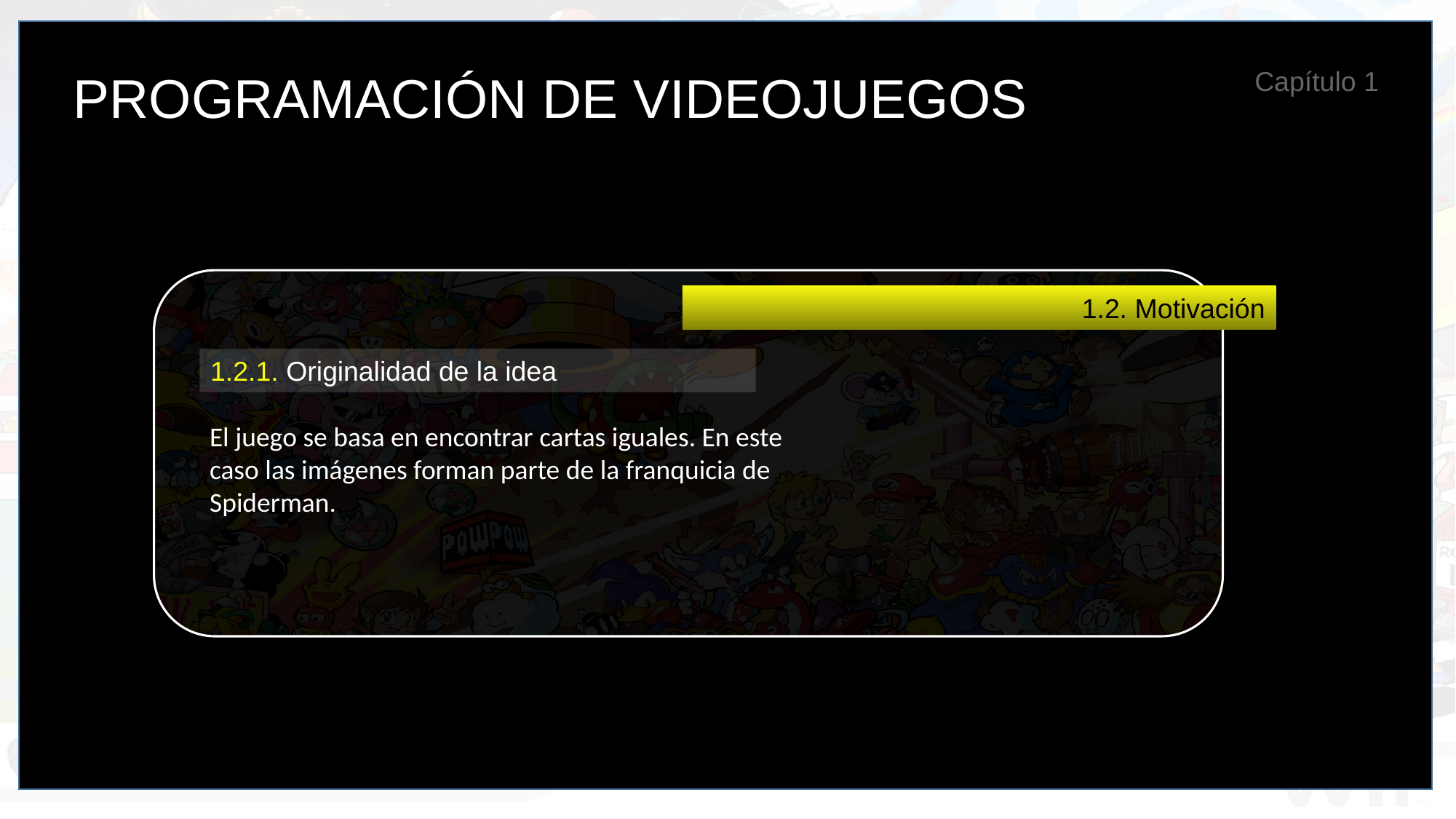

PROGRAMACIÓN DE VIDEOJUEGOS
Capítulo 1

1.2. Motivación
1.2.1. Originalidad de la idea
El juego se basa en encontrar cartas iguales. En este caso las imágenes forman parte de la franquicia de Spiderman.